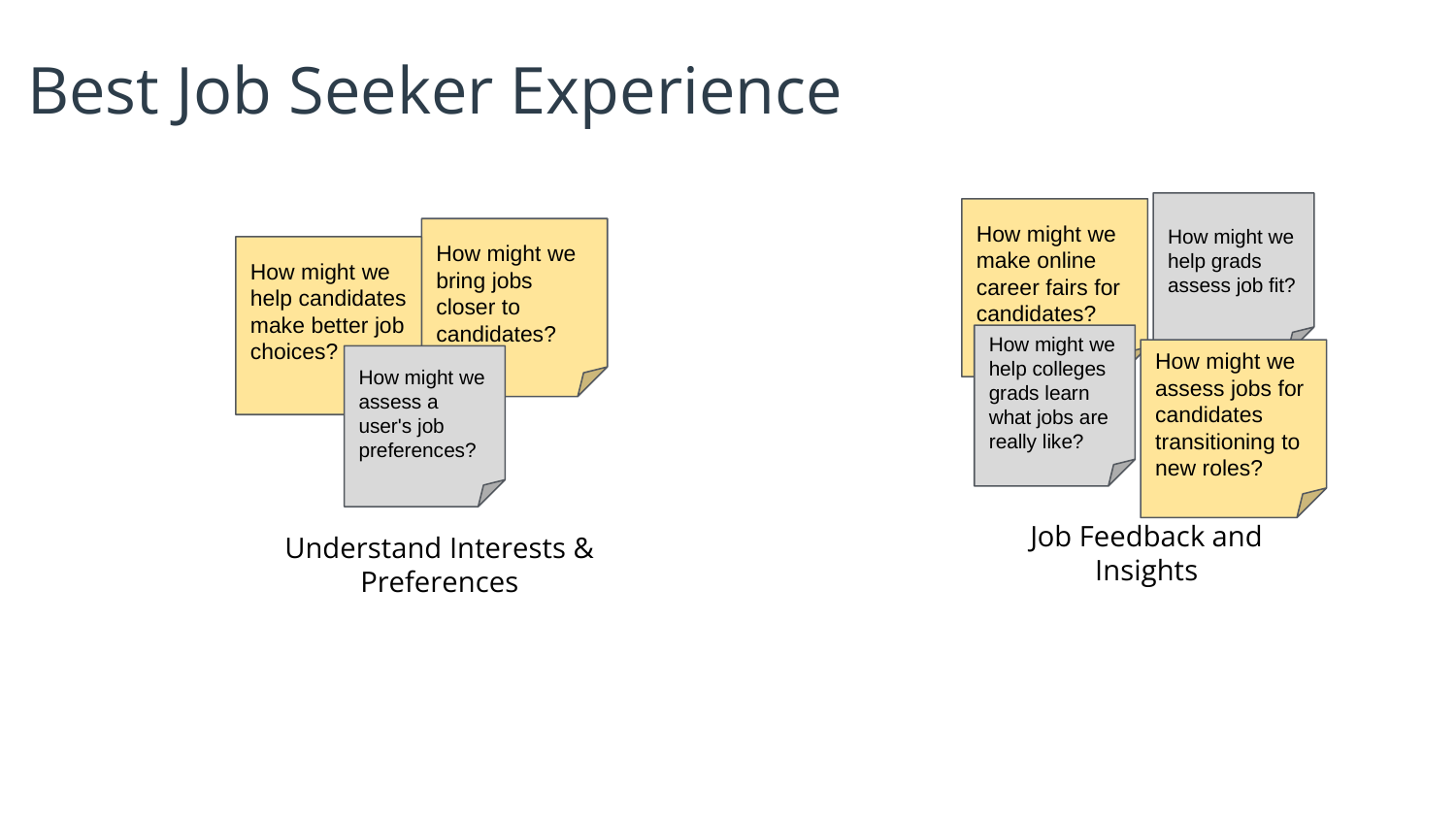

Best Job Seeker Experience
How might we help grads assess job fit?
How might we make online career fairs for candidates?
How might we bring jobs closer to candidates?
How might we help candidates make better job choices?
How might we help colleges grads learn what jobs are really like?
How might we assess jobs for candidates transitioning to new roles?
How might we assess a user's job preferences?
Job Feedback and Insights
Understand Interests & Preferences